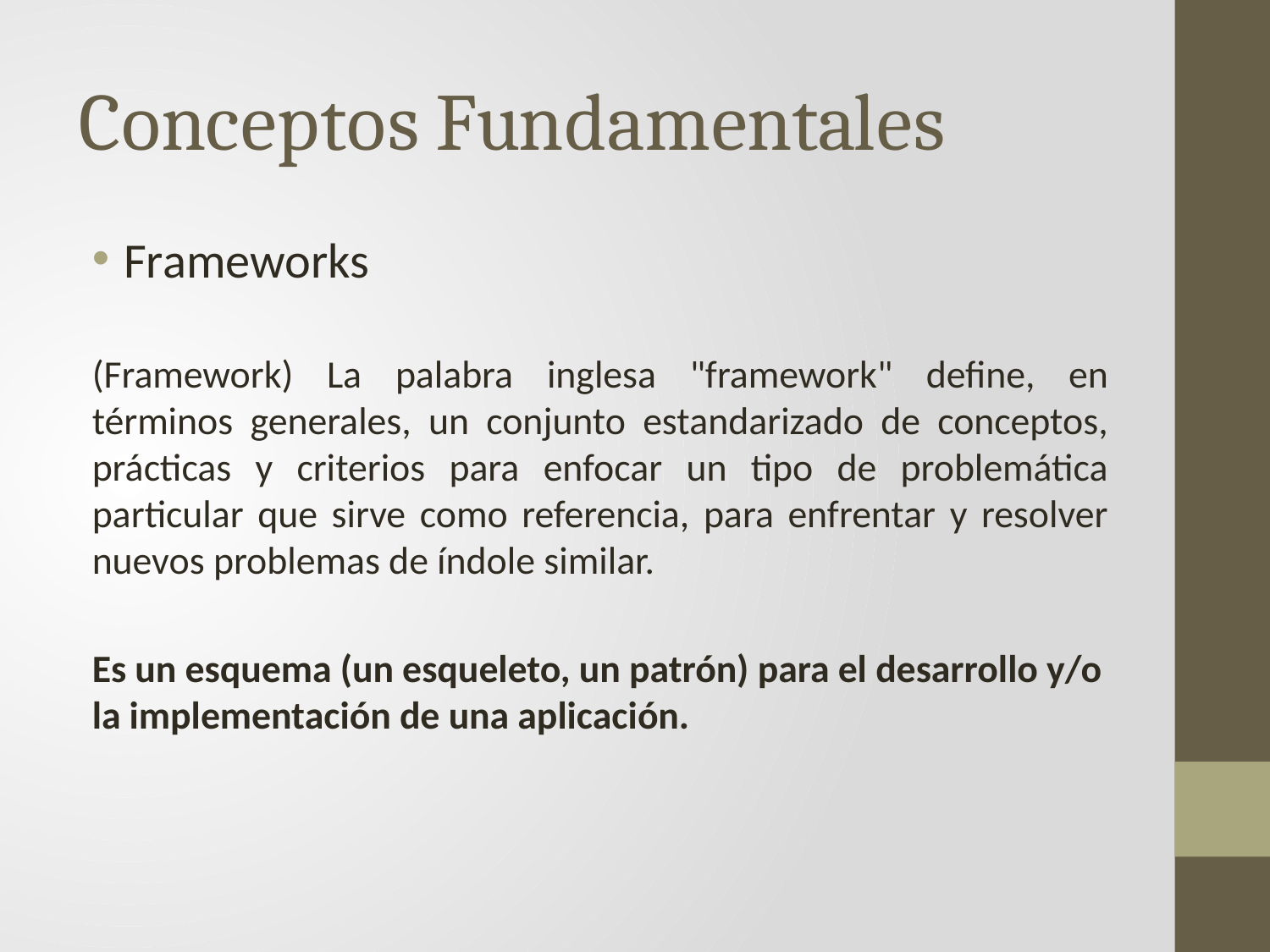

# Conceptos Fundamentales
Frameworks

(Framework) La palabra inglesa "framework" define, en términos generales, un conjunto estandarizado de conceptos, prácticas y criterios para enfocar un tipo de problemática particular que sirve como referencia, para enfrentar y resolver nuevos problemas de índole similar.

Es un esquema (un esqueleto, un patrón) para el desarrollo y/o la implementación de una aplicación.